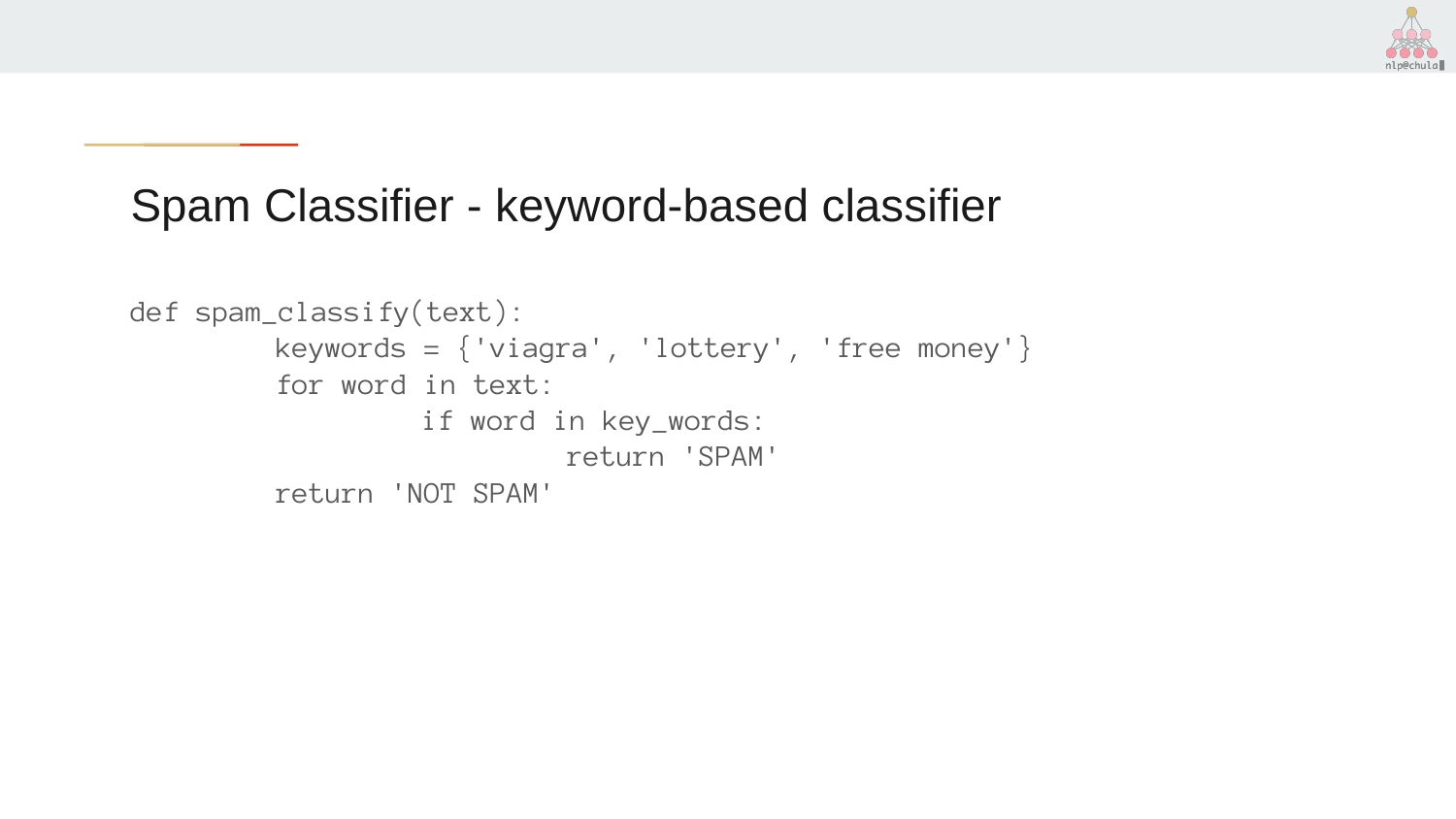

# Spam Classifier - keyword-based classifier
def spam_classify(text):
	keywords = {'viagra', 'lottery', 'free money'}
	for word in text:
		if word in key_words:
			return 'SPAM'
	return 'NOT SPAM'